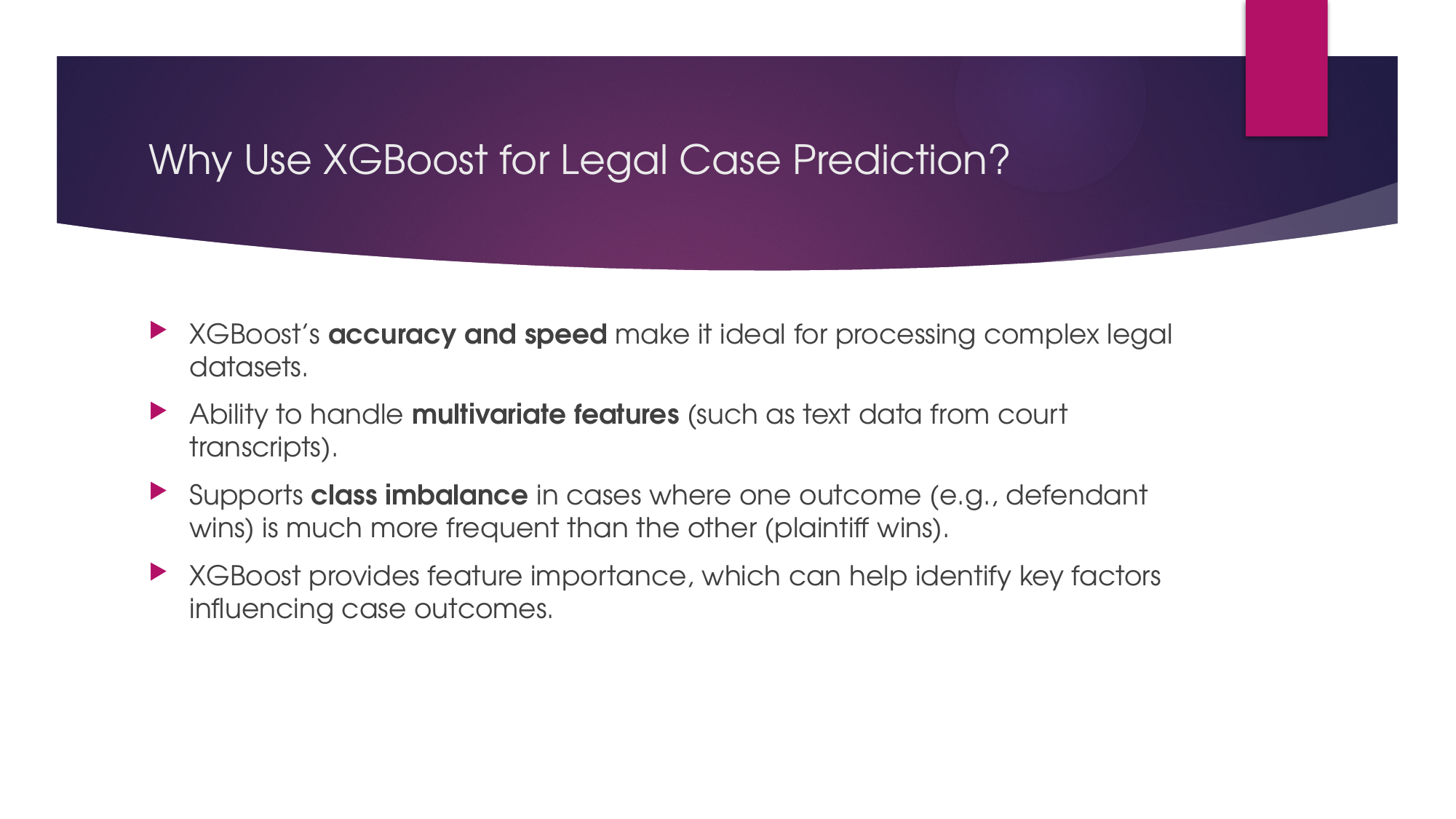

# Why Use XGBoost for Legal Case Prediction?
XGBoost’s accuracy and speed make it ideal for processing complex legal datasets.
Ability to handle multivariate features (such as text data from court transcripts).
Supports class imbalance in cases where one outcome (e.g., defendant wins) is much more frequent than the other (plaintiff wins).
XGBoost provides feature importance, which can help identify key factors influencing case outcomes.